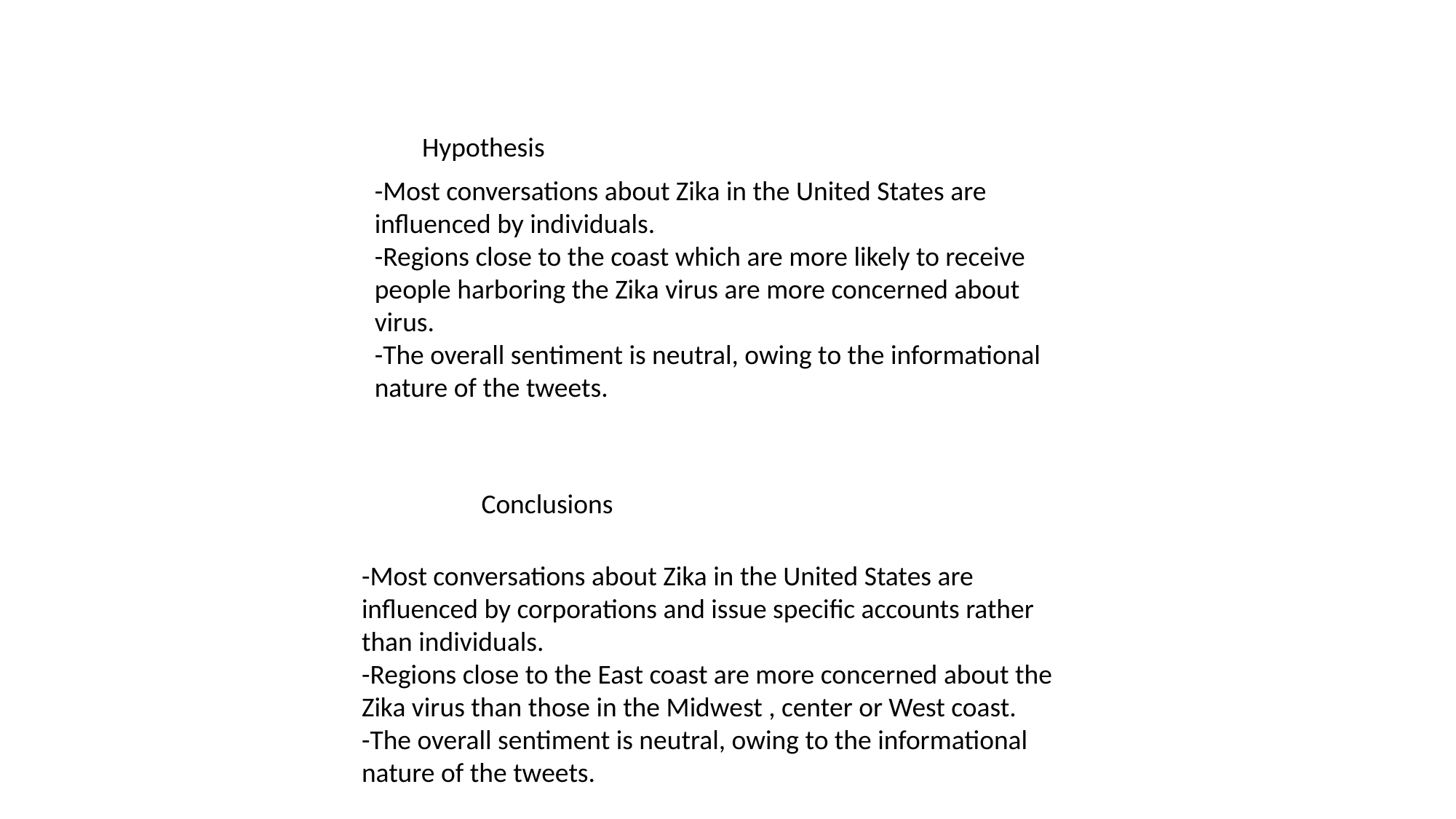

Hypothesis
-Most conversations about Zika in the United States are influenced by individuals.
-Regions close to the coast which are more likely to receive people harboring the Zika virus are more concerned about virus.
-The overall sentiment is neutral, owing to the informational nature of the tweets.
Conclusions
-Most conversations about Zika in the United States are influenced by corporations and issue specific accounts rather than individuals.
-Regions close to the East coast are more concerned about the Zika virus than those in the Midwest , center or West coast.
-The overall sentiment is neutral, owing to the informational nature of the tweets.